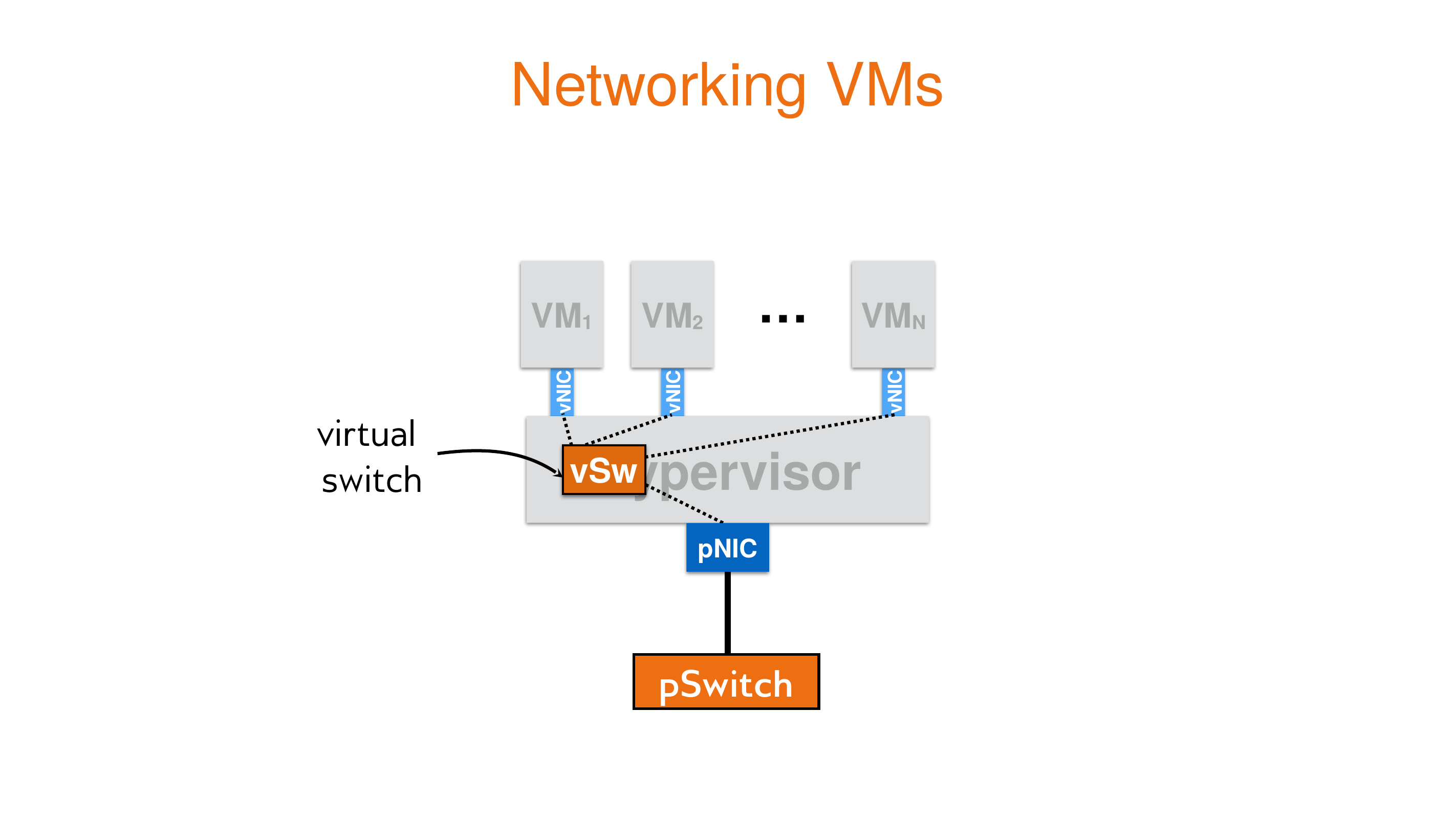

Networking VMs
VM1
VM2
VMN
…
vNIC
vNIC
vNIC

virtual
switch

Hypervisor
vSw
pNIC

|  |
| --- |
pSwitch